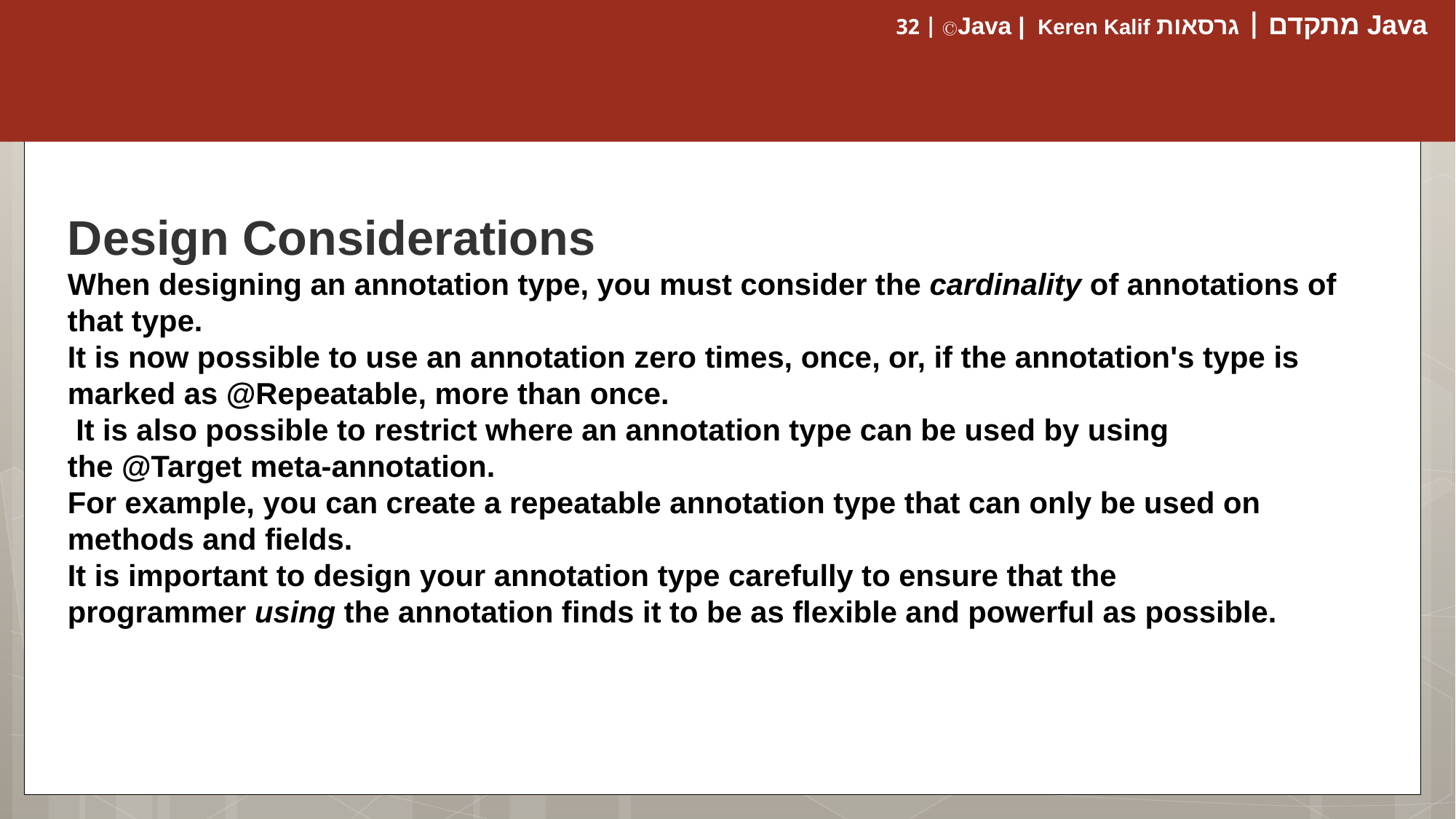

#
Design Considerations
When designing an annotation type, you must consider the cardinality of annotations of that type.
It is now possible to use an annotation zero times, once, or, if the annotation's type is marked as @Repeatable, more than once.
 It is also possible to restrict where an annotation type can be used by using the @Target meta-annotation.
For example, you can create a repeatable annotation type that can only be used on methods and fields.
It is important to design your annotation type carefully to ensure that the programmer using the annotation finds it to be as flexible and powerful as possible.